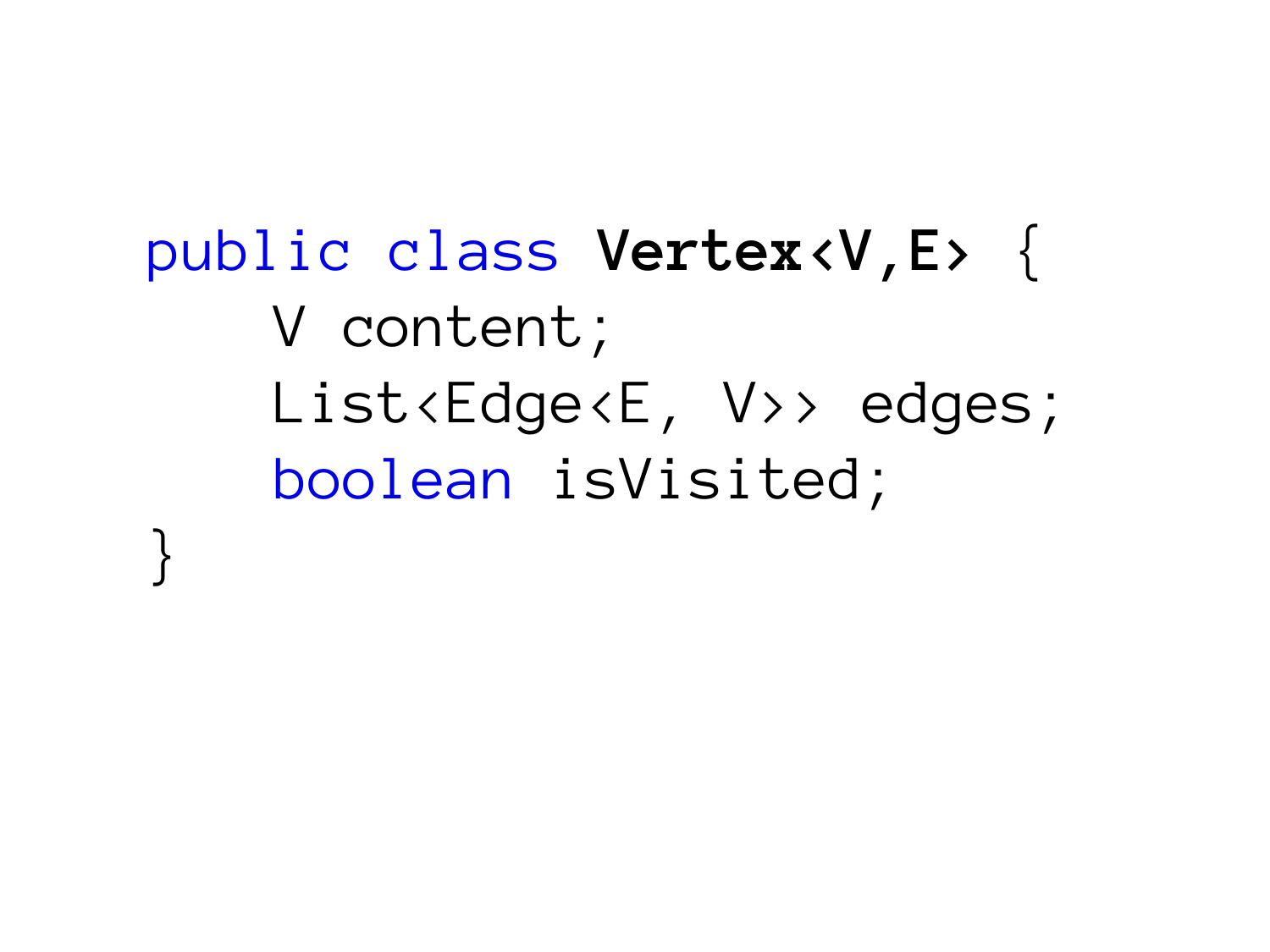

public class Vertex<V,E> {
	V content;
	List<Edge<E, V>> edges;
	boolean isVisited;
}